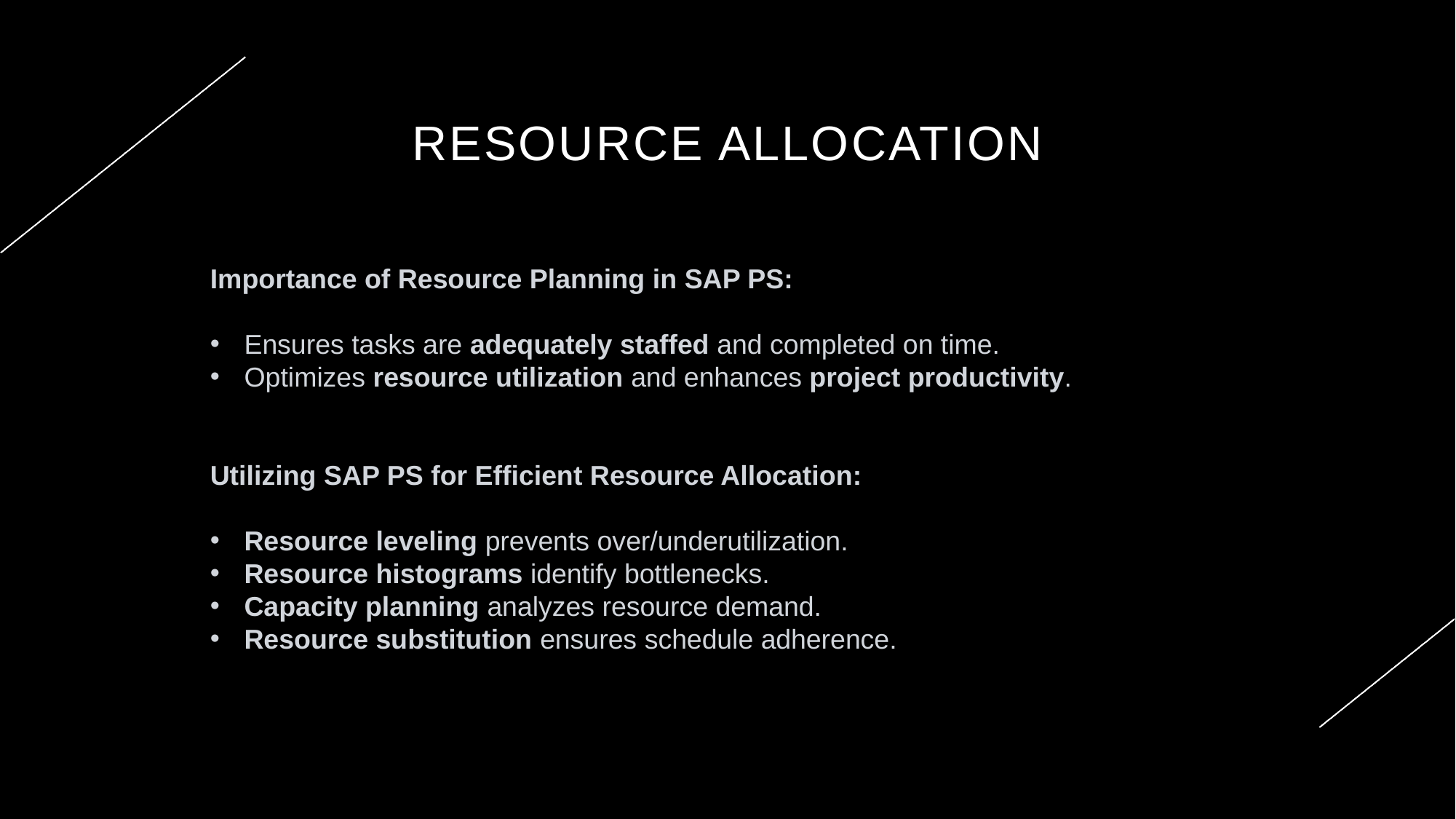

# Resource Allocation
Importance of Resource Planning in SAP PS:

Ensures tasks are adequately staffed and completed on time.
Optimizes resource utilization and enhances project productivity.

Utilizing SAP PS for Efficient Resource Allocation:

Resource leveling prevents over/underutilization.
Resource histograms identify bottlenecks.
Capacity planning analyzes resource demand.
Resource substitution ensures schedule adherence.